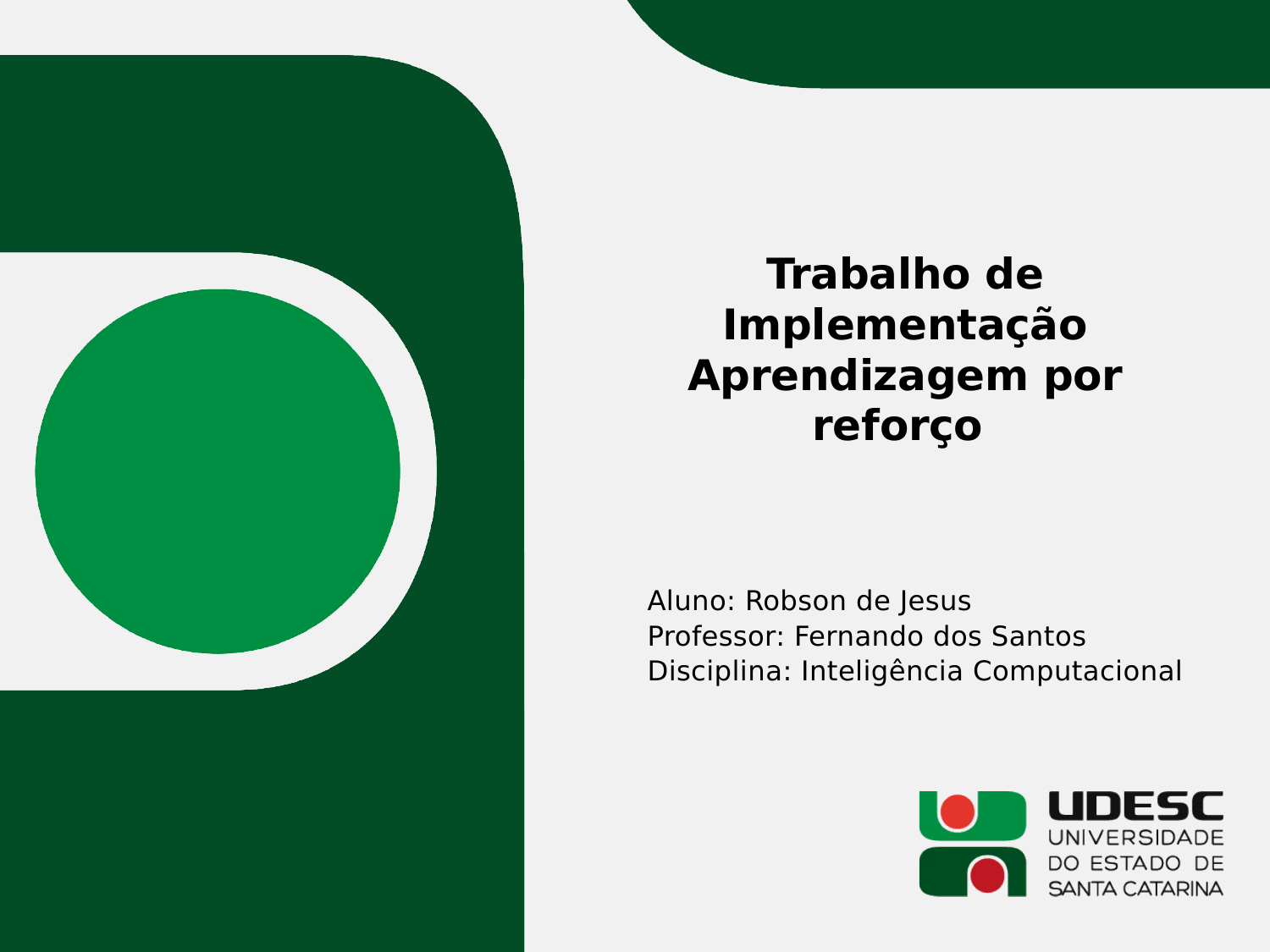

# Trabalho de Implementação Aprendizagem por reforço
Aluno: Robson de Jesus
Professor: Fernando dos Santos
Disciplina: Inteligência Computacional